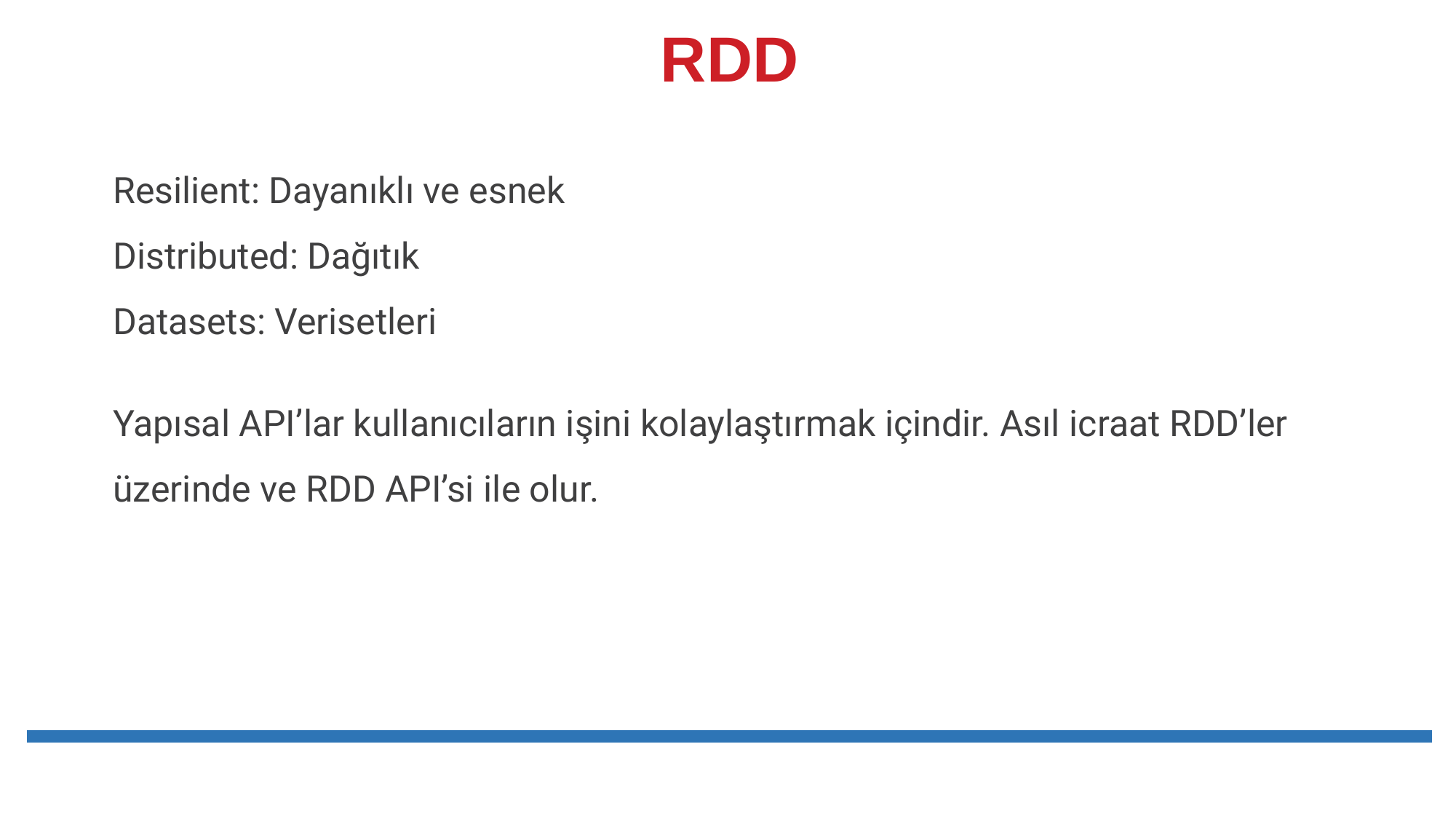

# RDD
Resilient: Dayanıklı ve esnek
Distributed: Dağıtık
Datasets: Verisetleri
Yapısal API’lar kullanıcıların işini kolaylaştırmak içindir. Asıl icraat RDD’ler üzerinde ve RDD API’si ile olur.